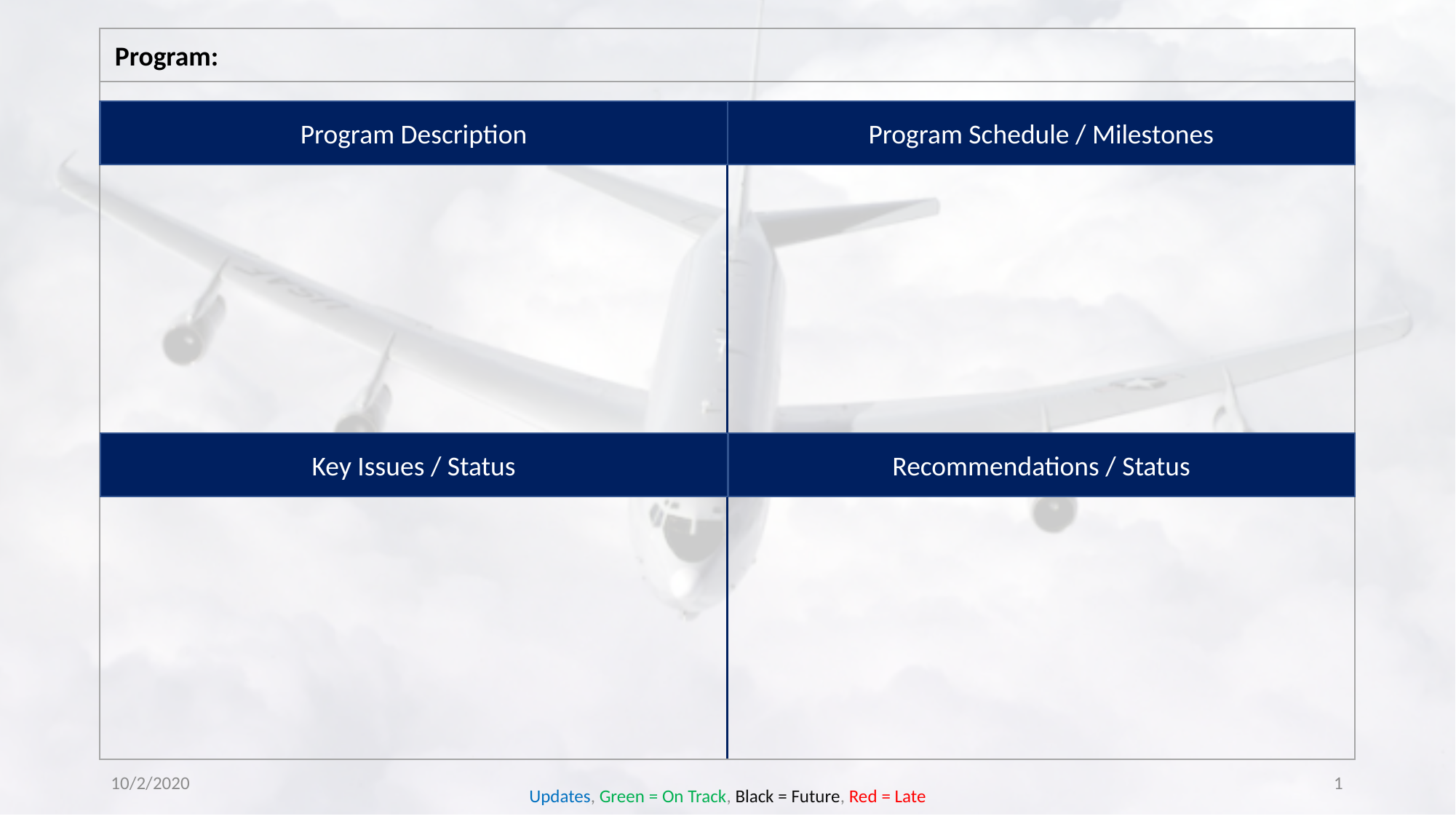

10/2/2020
1
Updates, Green = On Track, Black = Future, Red = Late